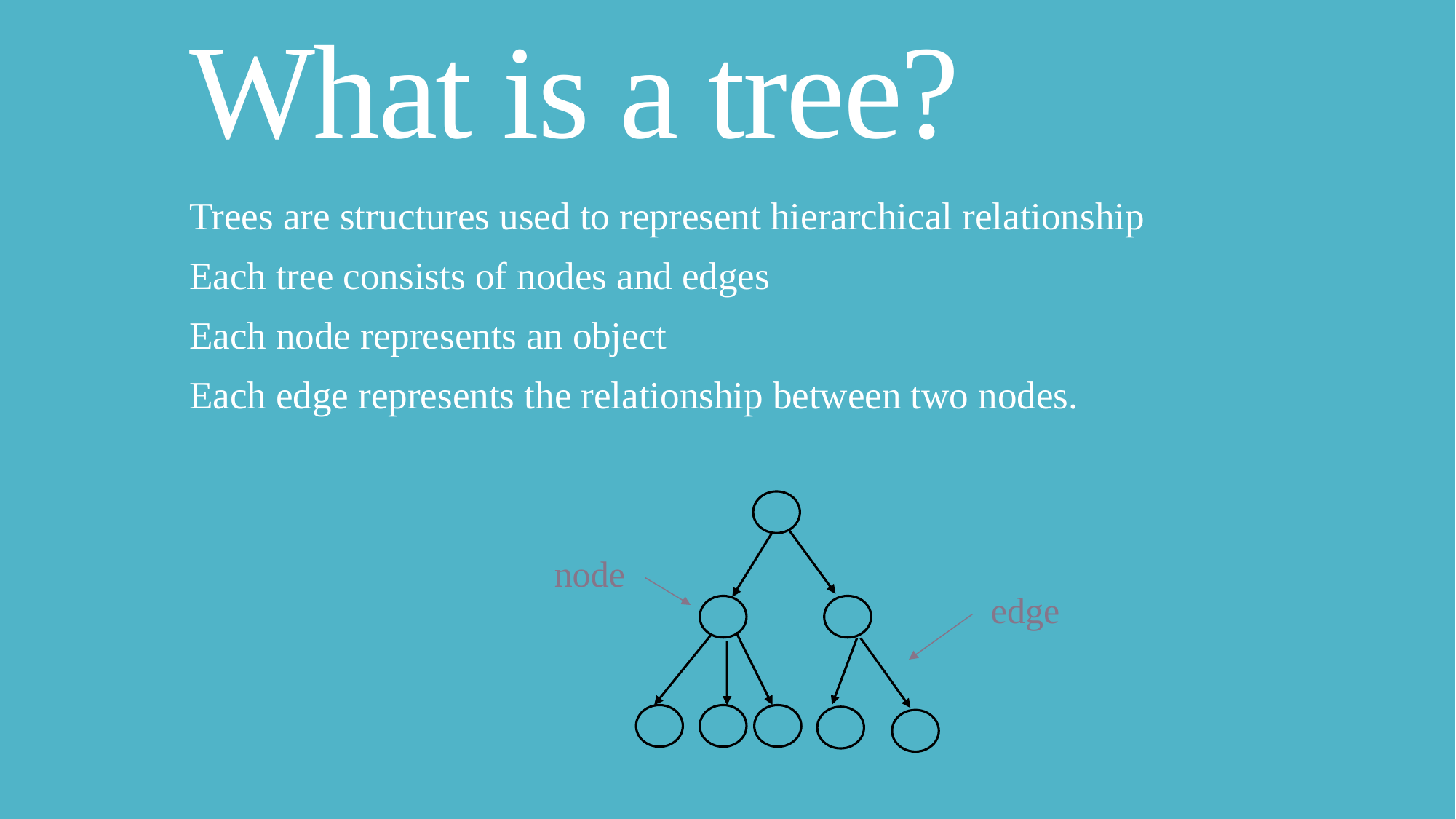

What is a tree?
Trees are structures used to represent hierarchical relationship
Each tree consists of nodes and edges
Each node represents an object
Each edge represents the relationship between two nodes.

node

edge